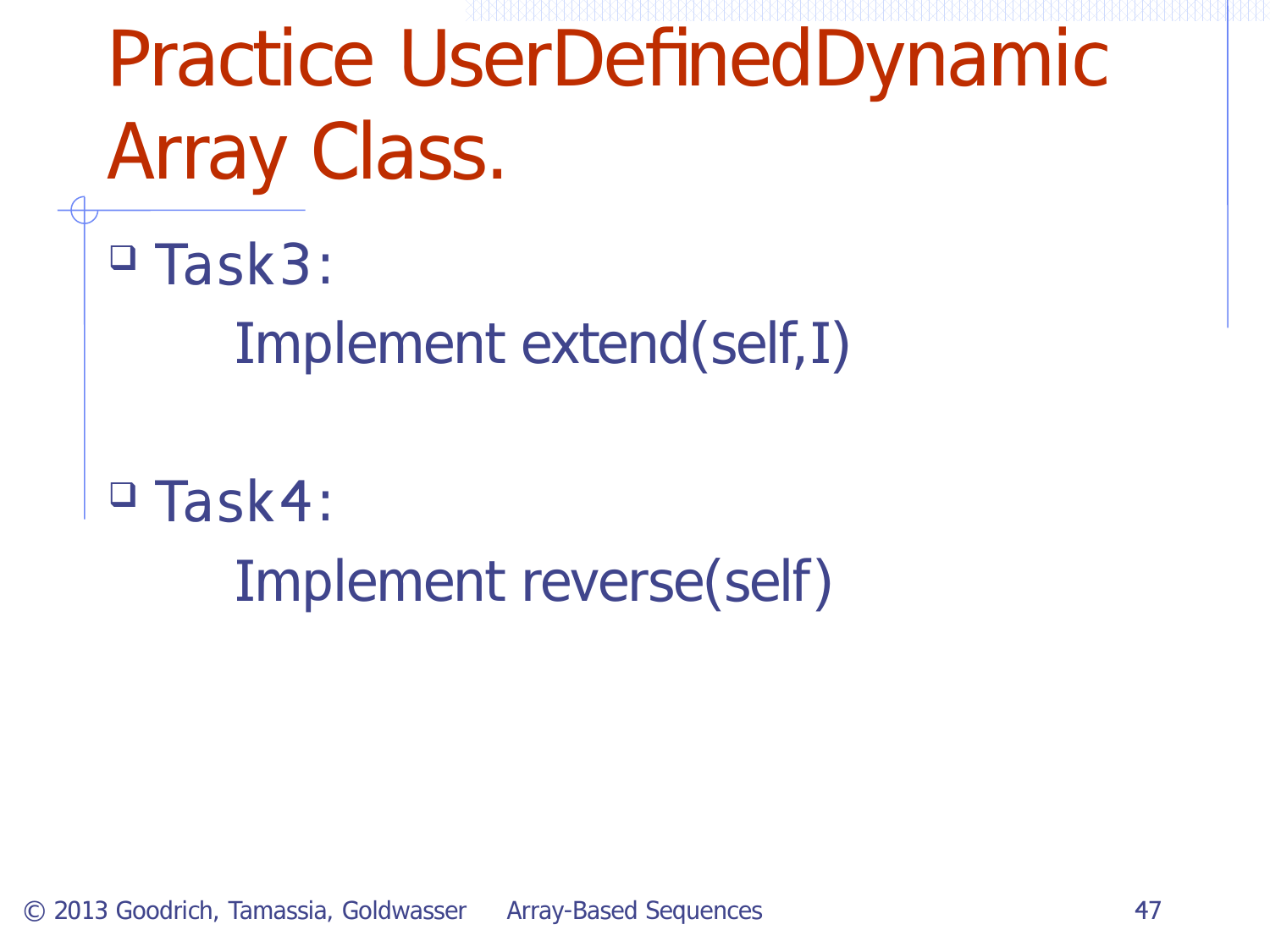

# Practice UserDefinedDynamic Array Class.
Task3:
	Implement extend(self,I)

Task4:
	Implement reverse(self)
© 2013 Goodrich, Tamassia, Goldwasser
Array-Based Sequences
47